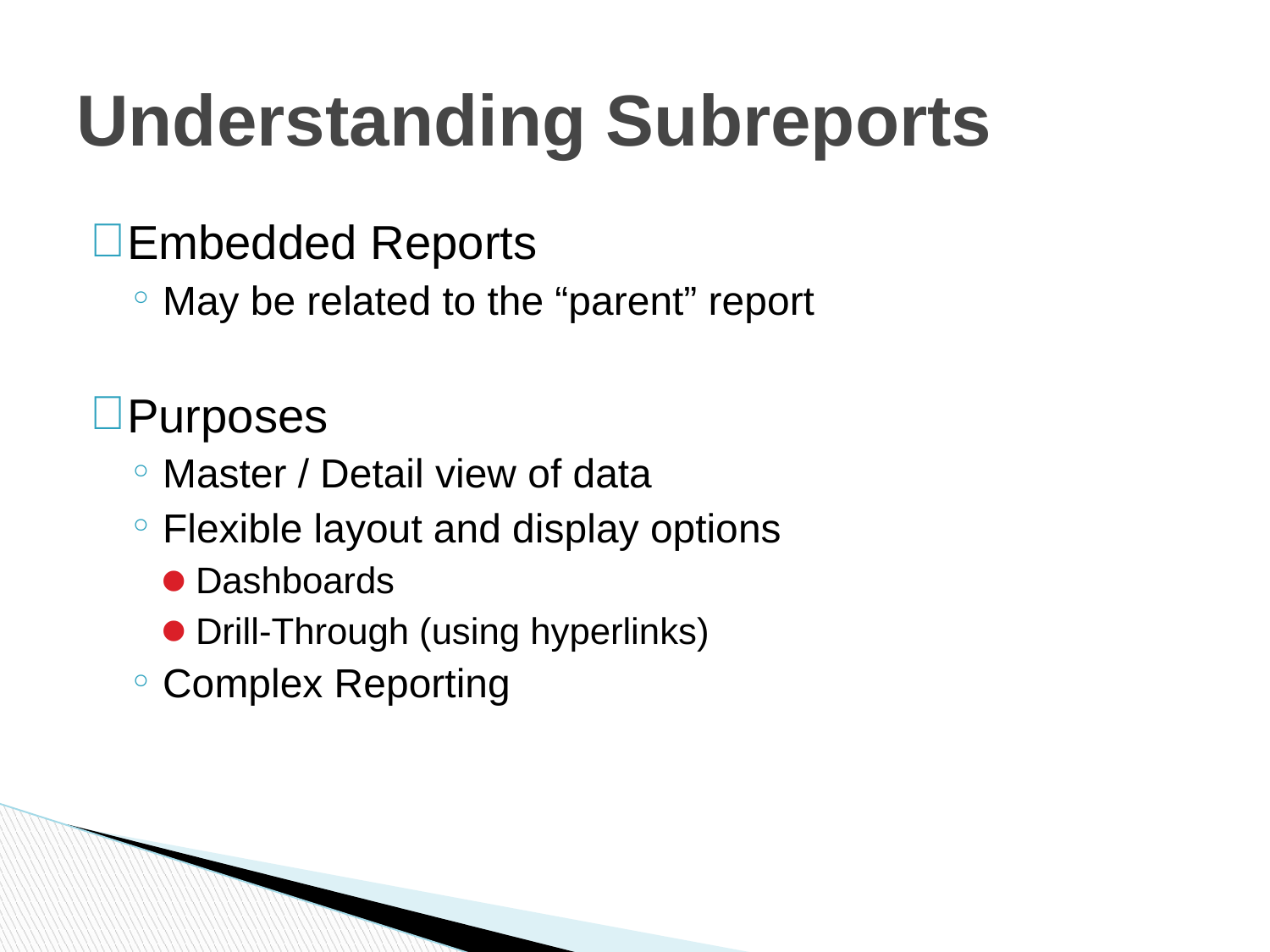

# Understanding Subreports
Embedded Reports
May be related to the “parent” report

Purposes
Master / Detail view of data
Flexible layout and display options
Dashboards
Drill-Through (using hyperlinks)
Complex Reporting